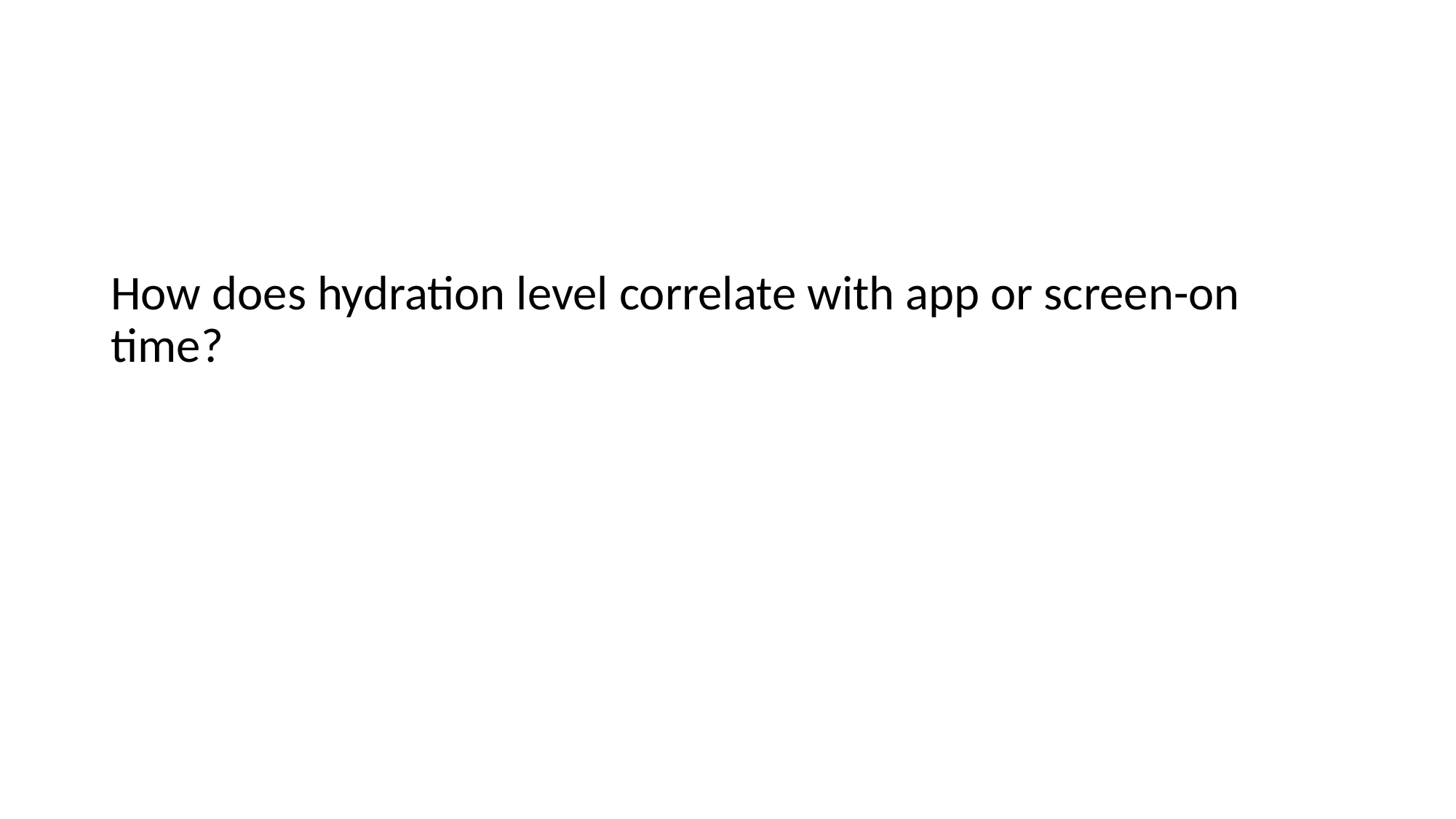

# How does hydration level correlate with app or screen-on time?